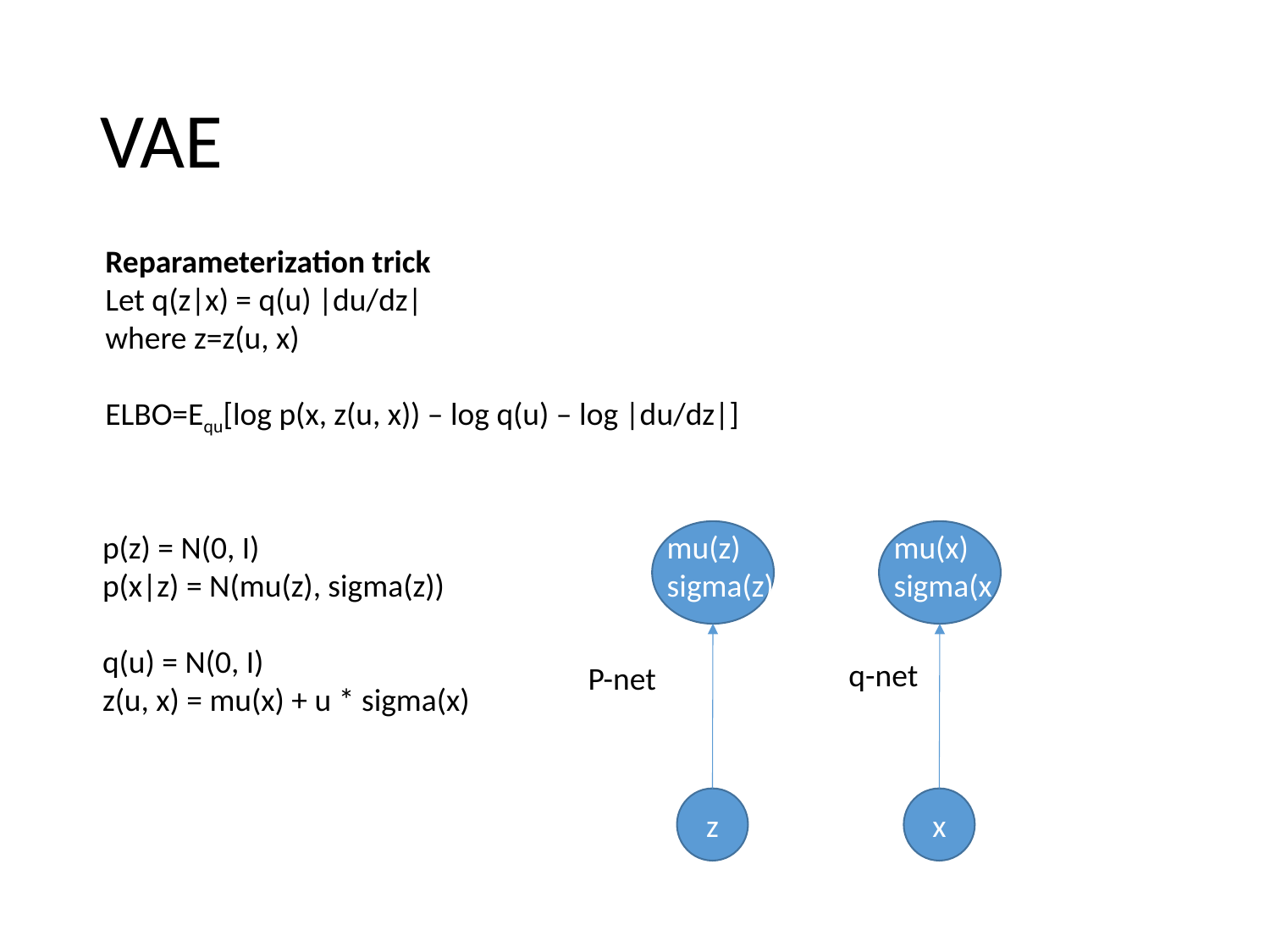

# VAE
Reparameterization trick
Let q(z|x) = q(u) |du/dz|
where z=z(u, x)

ELBO=Equ[log p(x, z(u, x)) – log q(u) – log |du/dz|]
p(z) = N(0, I)
p(x|z) = N(mu(z), sigma(z))

q(u) = N(0, I)
z(u, x) = mu(x) + u * sigma(x)
mu(z)
sigma(z)
mu(x)
sigma(x)

q-net
P-net
z
x